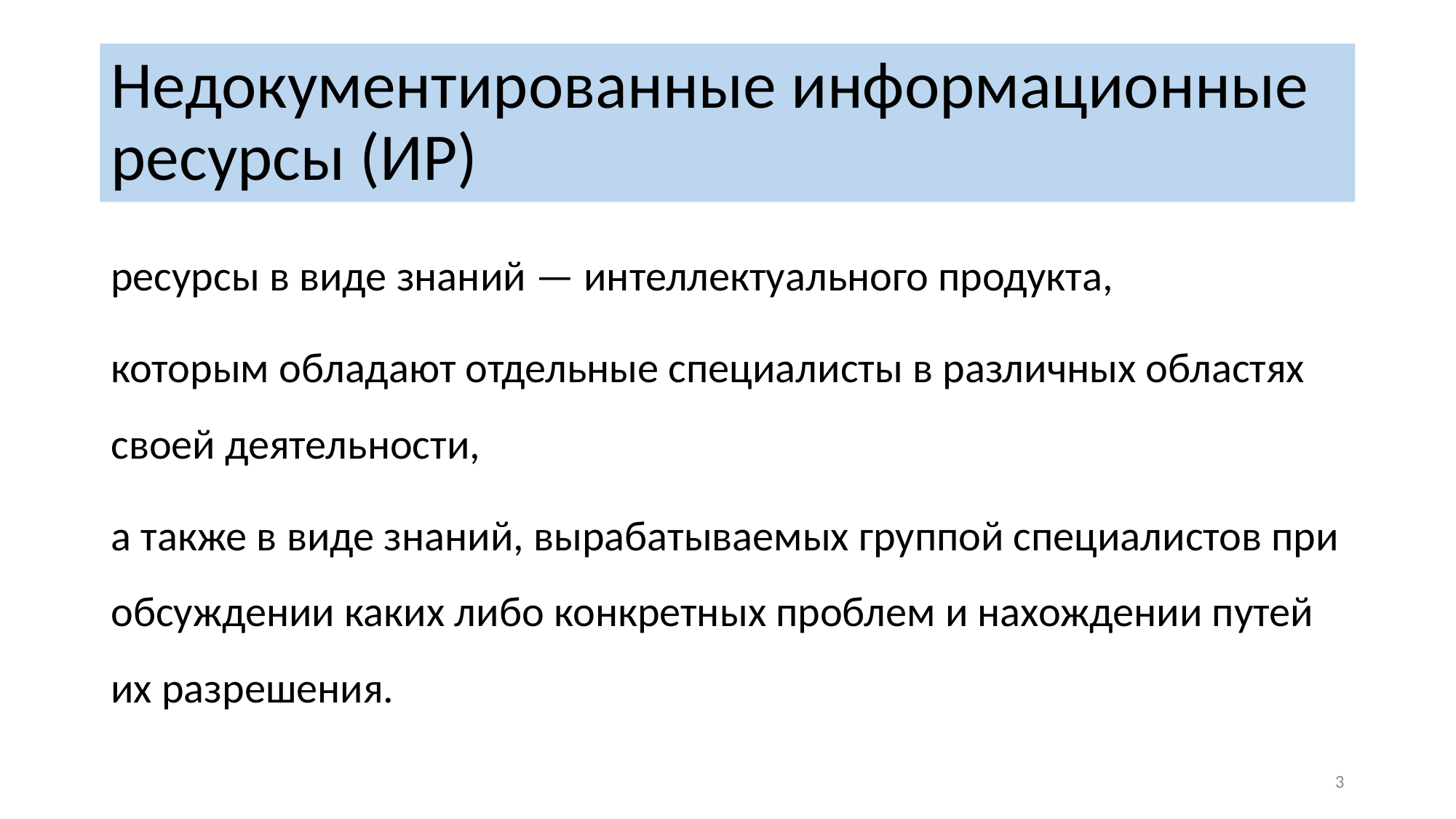

# Недокументированные информационные ресурсы (ИР)
ресурсы в виде знаний — интеллектуального продукта,
которым обладают отдельные специалисты в различных областях своей деятельности,
а также в виде знаний, вырабатываемых группой специалистов при обсуждении каких либо конкретных проблем и нахождении путей их разрешения.

3